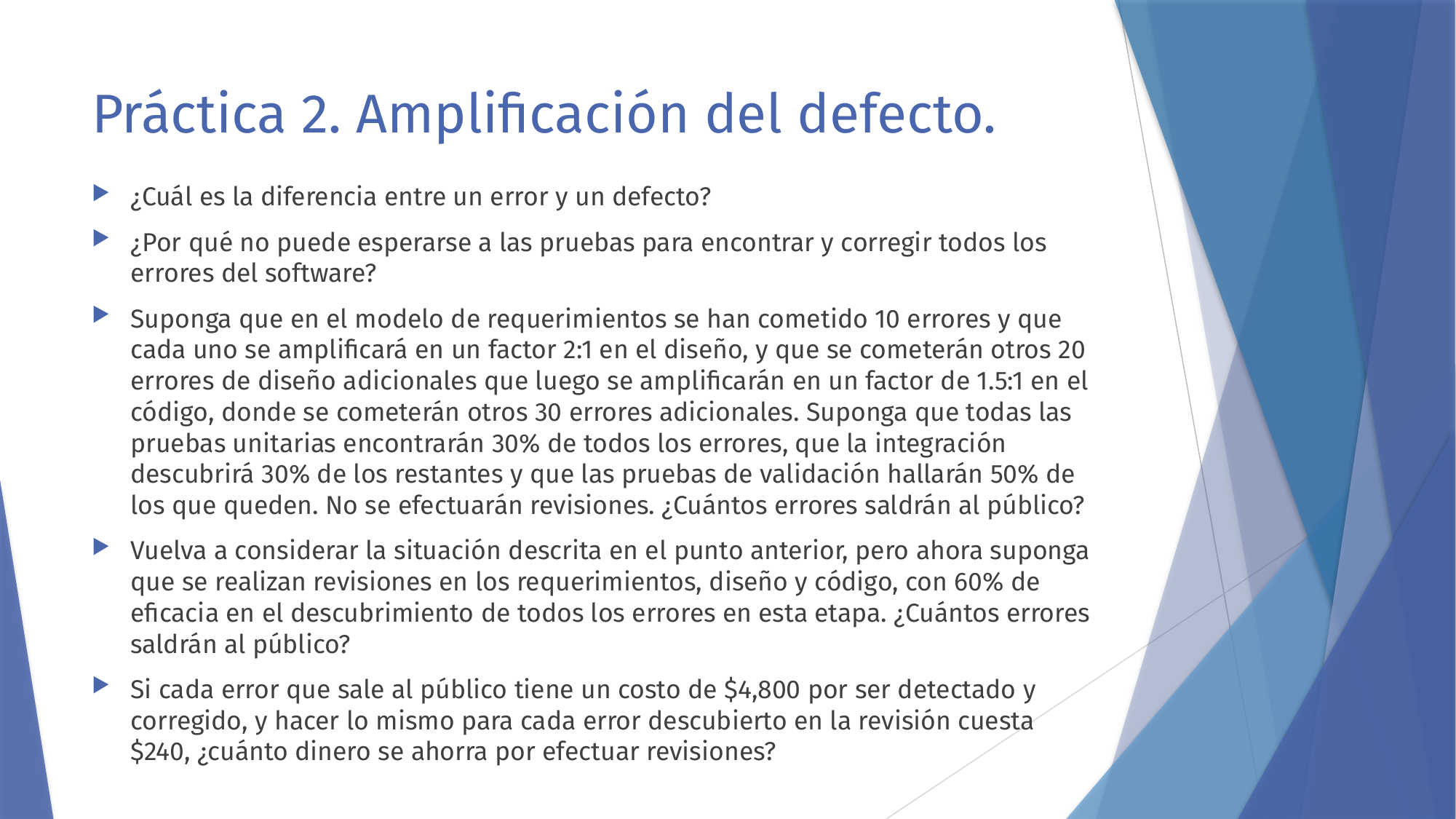

# Práctica 2. Amplificación del defecto.
¿Cuál es la diferencia entre un error y un defecto?
¿Por qué no puede esperarse a las pruebas para encontrar y corregir todos los errores del software?
Suponga que en el modelo de requerimientos se han cometido 10 errores y que cada uno se amplificará en un factor 2:1 en el diseño, y que se cometerán otros 20 errores de diseño adicionales que luego se amplificarán en un factor de 1.5:1 en el código, donde se cometerán otros 30 errores adicionales. Suponga que todas las pruebas unitarias encontrarán 30% de todos los errores, que la integración descubrirá 30% de los restantes y que las pruebas de validación hallarán 50% de los que queden. No se efectuarán revisiones. ¿Cuántos errores saldrán al público?
Vuelva a considerar la situación descrita en el punto anterior, pero ahora suponga que se realizan revisiones en los requerimientos, diseño y código, con 60% de eficacia en el descubrimiento de todos los errores en esta etapa. ¿Cuántos errores saldrán al público?
Si cada error que sale al público tiene un costo de $4,800 por ser detectado y corregido, y hacer lo mismo para cada error descubierto en la revisión cuesta $240, ¿cuánto dinero se ahorra por efectuar revisiones?